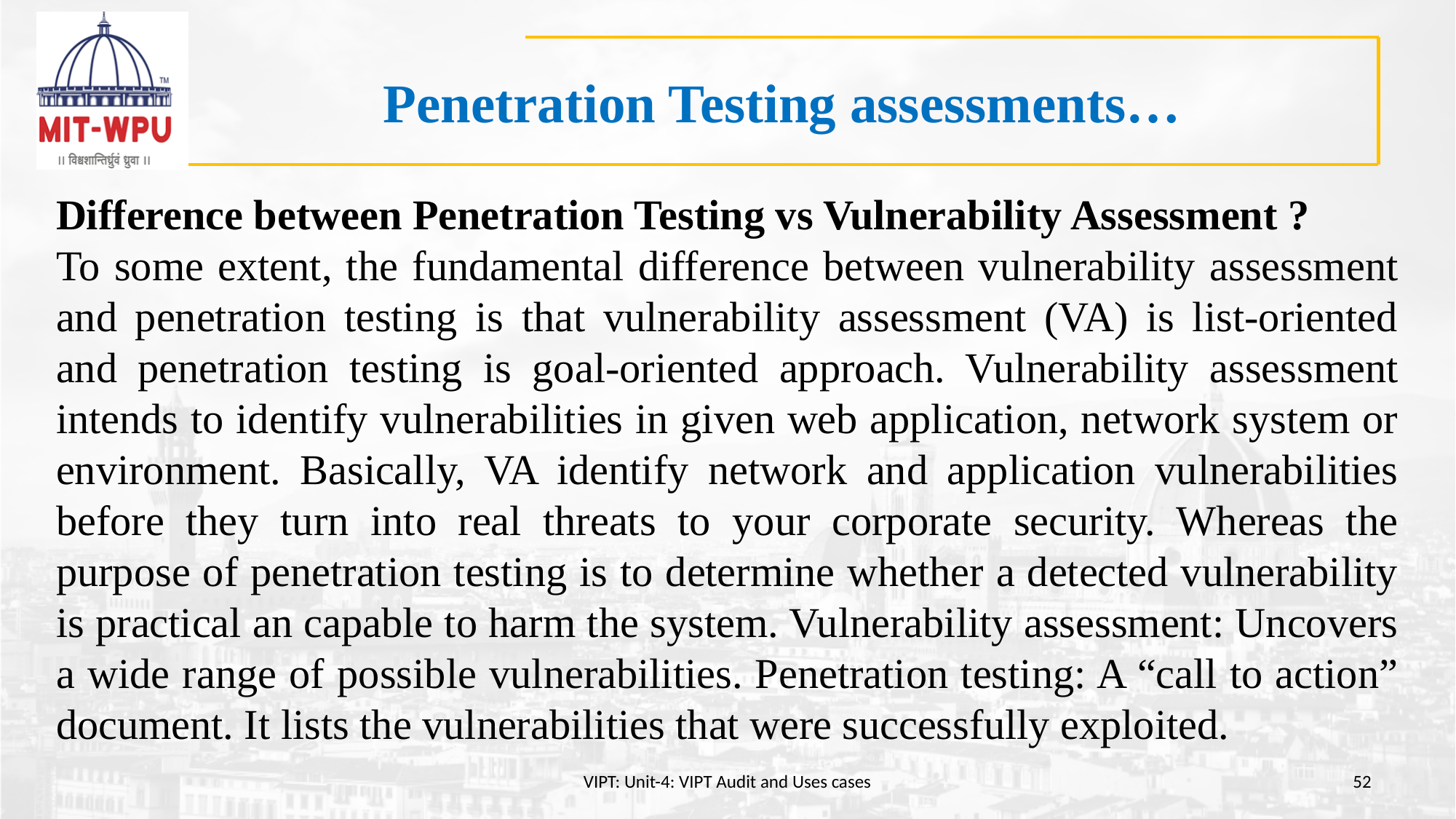

# Penetration Testing assessments…
Difference between Penetration Testing vs Vulnerability Assessment ?
To some extent, the fundamental difference between vulnerability assessment and penetration testing is that vulnerability assessment (VA) is list-oriented and penetration testing is goal-oriented approach. Vulnerability assessment intends to identify vulnerabilities in given web application, network system or environment. Basically, VA identify network and application vulnerabilities before they turn into real threats to your corporate security. Whereas the purpose of penetration testing is to determine whether a detected vulnerability is practical an capable to harm the system. Vulnerability assessment: Uncovers a wide range of possible vulnerabilities. Penetration testing: A “call to action” document. It lists the vulnerabilities that were successfully exploited.

VIPT: Unit-4: VIPT Audit and Uses cases
52